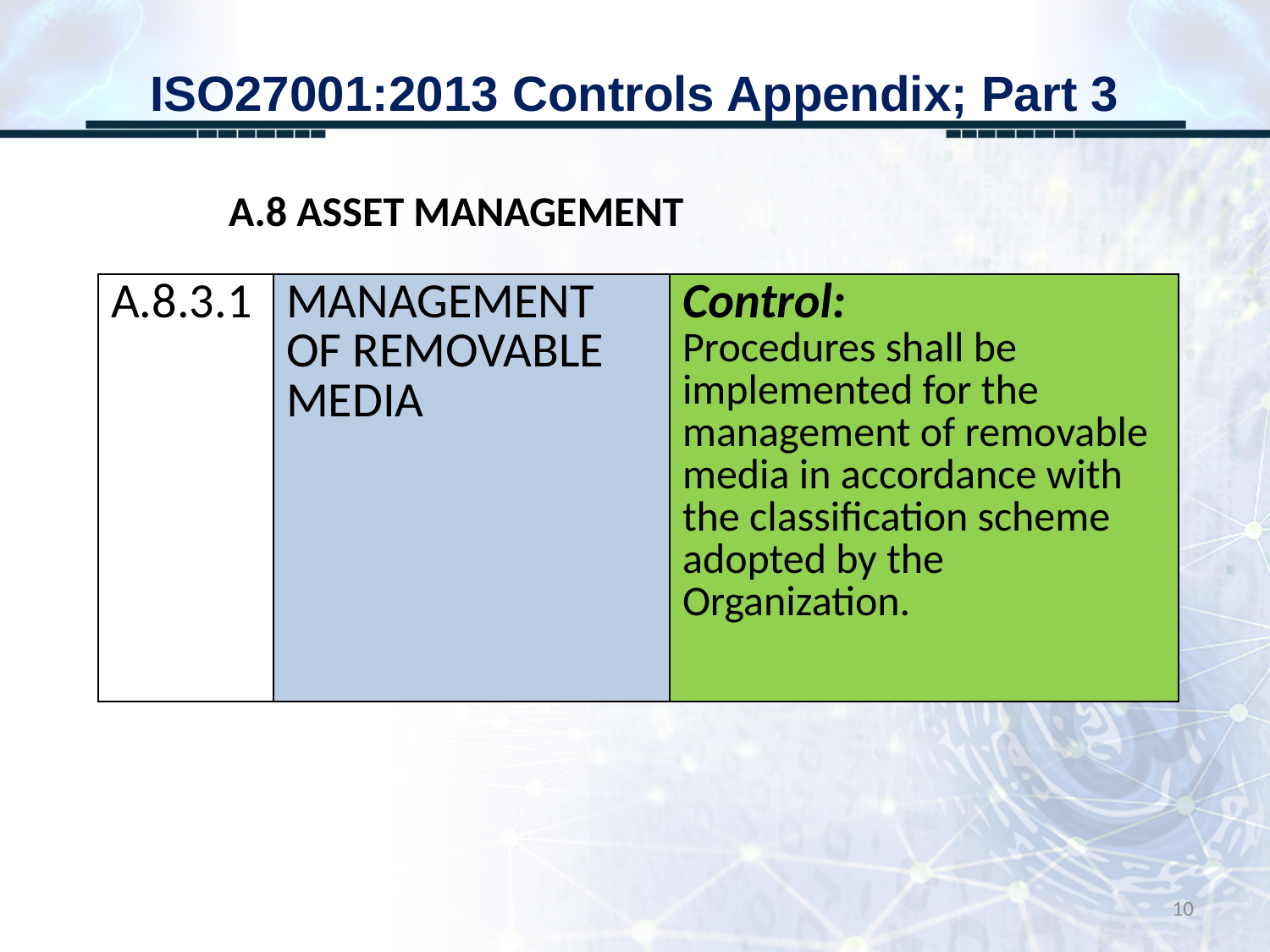

# ISO27001:2013 Controls Appendix; Part 3
A.8 ASSET MANAGEMENT
| A.8.3.1 | MANAGEMENT OF REMOVABLE MEDIA | Control: Procedures shall be implemented for the management of removable media in accordance with the classification scheme adopted by the Organization. |
| --- | --- | --- |
10